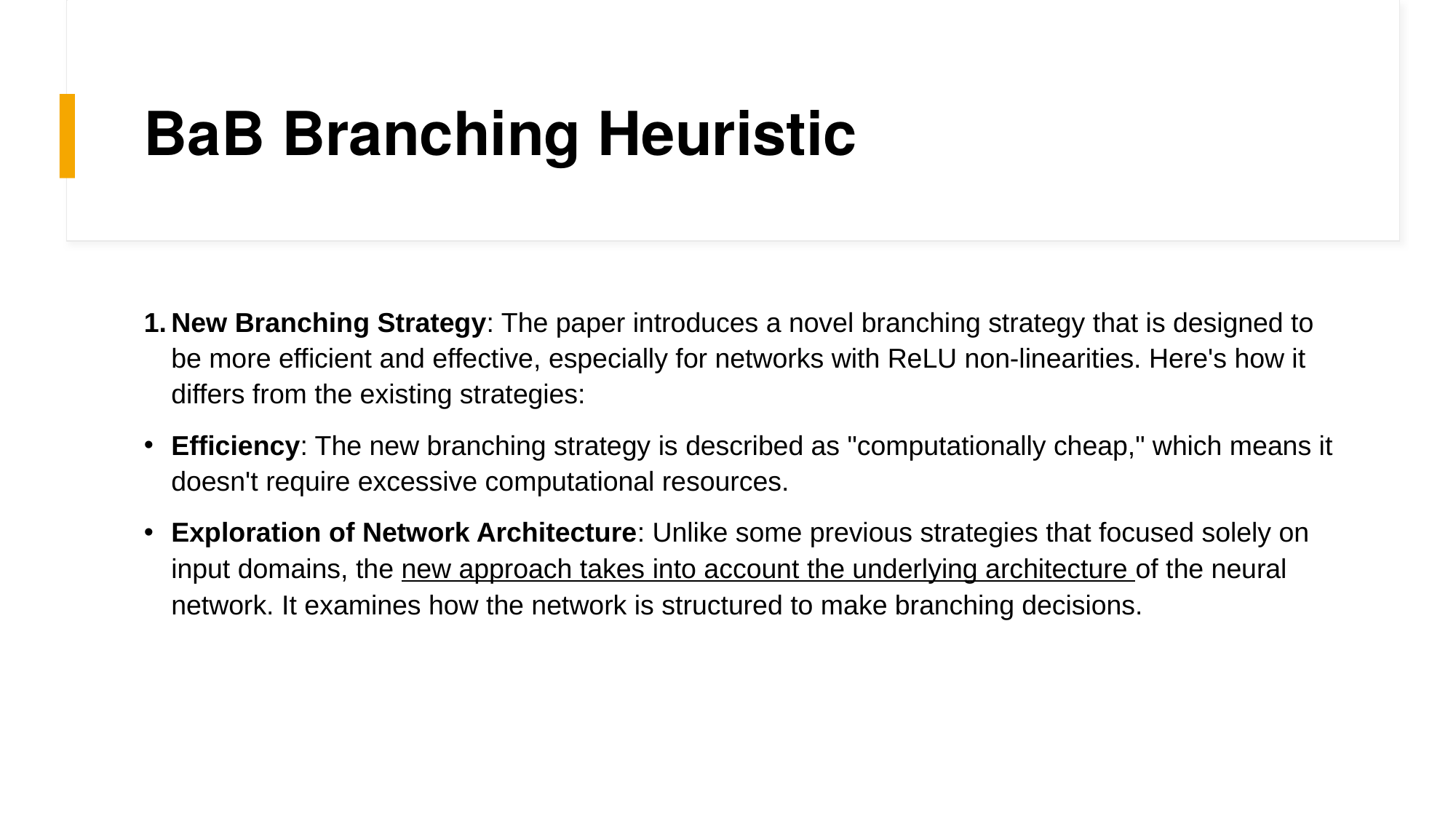

# BaB Branching Heuristic
New Branching Strategy: The paper introduces a novel branching strategy that is designed to be more efficient and effective, especially for networks with ReLU non-linearities. Here's how it differs from the existing strategies:
Efficiency: The new branching strategy is described as "computationally cheap," which means it doesn't require excessive computational resources.
Exploration of Network Architecture: Unlike some previous strategies that focused solely on input domains, the new approach takes into account the underlying architecture of the neural network. It examines how the network is structured to make branching decisions.